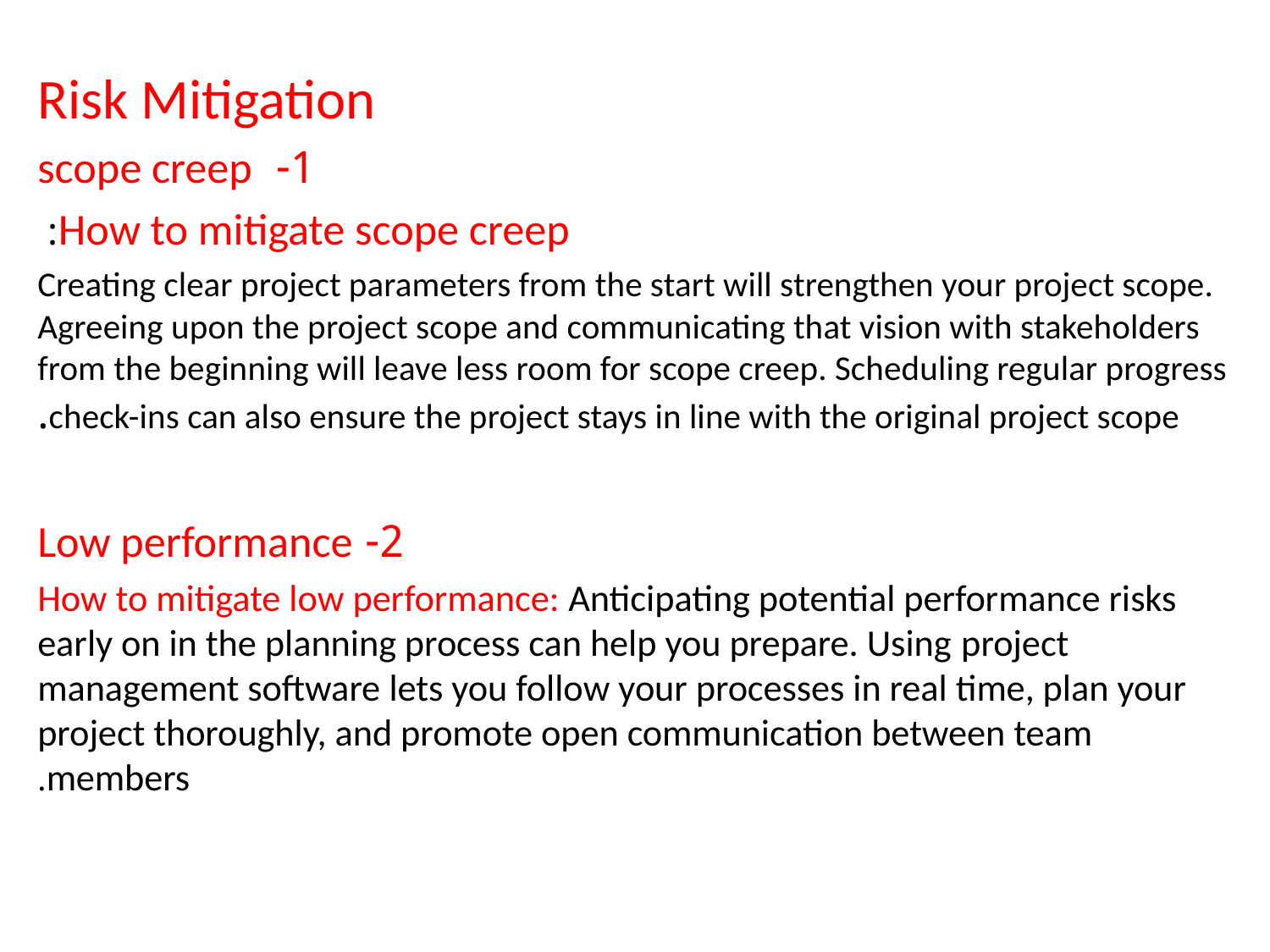

#
Risk Mitigation
1-  scope creep
How to mitigate scope creep:
Creating clear project parameters from the start will strengthen your project scope. Agreeing upon the project scope and communicating that vision with stakeholders from the beginning will leave less room for scope creep. Scheduling regular progress check-ins can also ensure the project stays in line with the original project scope.

2- Low performance
How to mitigate low performance: Anticipating potential performance risks early on in the planning process can help you prepare. Using project management software lets you follow your processes in real time, plan your project thoroughly, and promote open communication between team members.